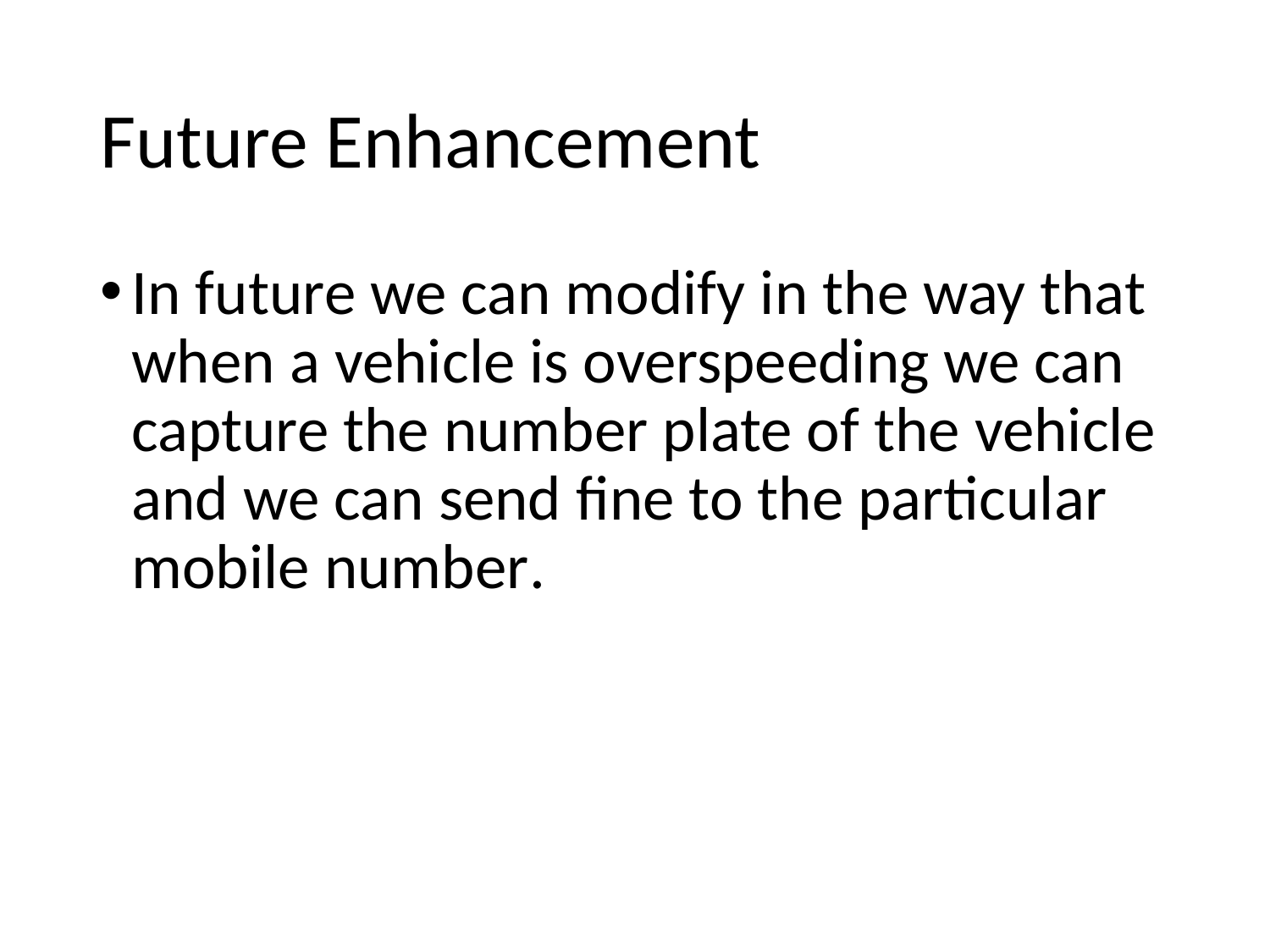

# Future Enhancement
In future we can modify in the way that when a vehicle is overspeeding we can capture the number plate of the vehicle and we can send fine to the particular mobile number.